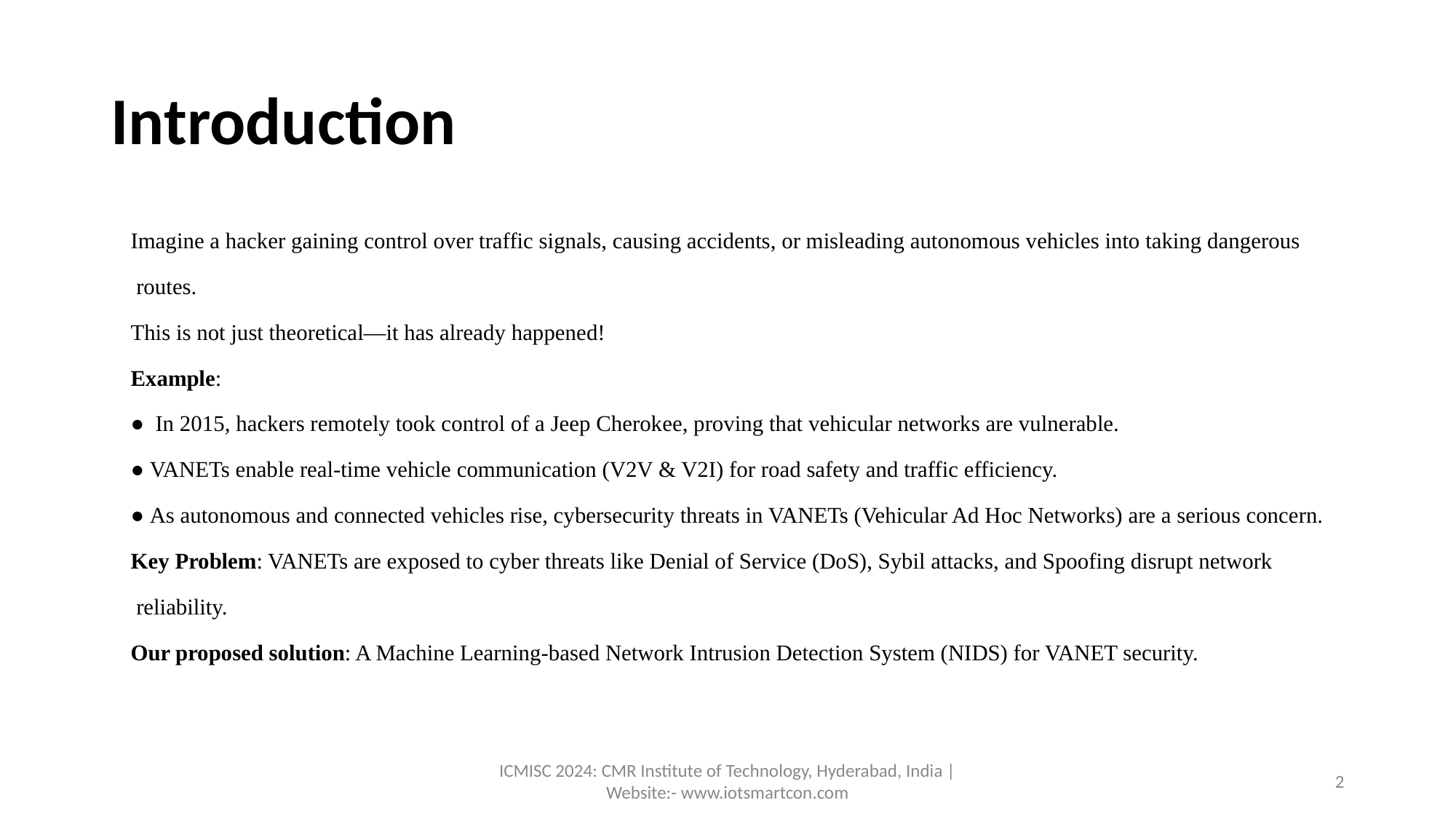

# Introduction
Imagine a hacker gaining control over traffic signals, causing accidents, or misleading autonomous vehicles into taking dangerous routes.
This is not just theoretical—it has already happened!
Example:
●  In 2015, hackers remotely took control of a Jeep Cherokee, proving that vehicular networks are vulnerable.
● VANETs enable real-time vehicle communication (V2V & V2I) for road safety and traffic efficiency.
● As autonomous and connected vehicles rise, cybersecurity threats in VANETs (Vehicular Ad Hoc Networks) are a serious concern.
Key Problem: VANETs are exposed to cyber threats like Denial of Service (DoS), Sybil attacks, and Spoofing disrupt network reliability.
Our proposed solution: A Machine Learning-based Network Intrusion Detection System (NIDS) for VANET security.

ICMISC 2024: CMR Institute of Technology, Hyderabad, India | Website:- www.iotsmartcon.com
2